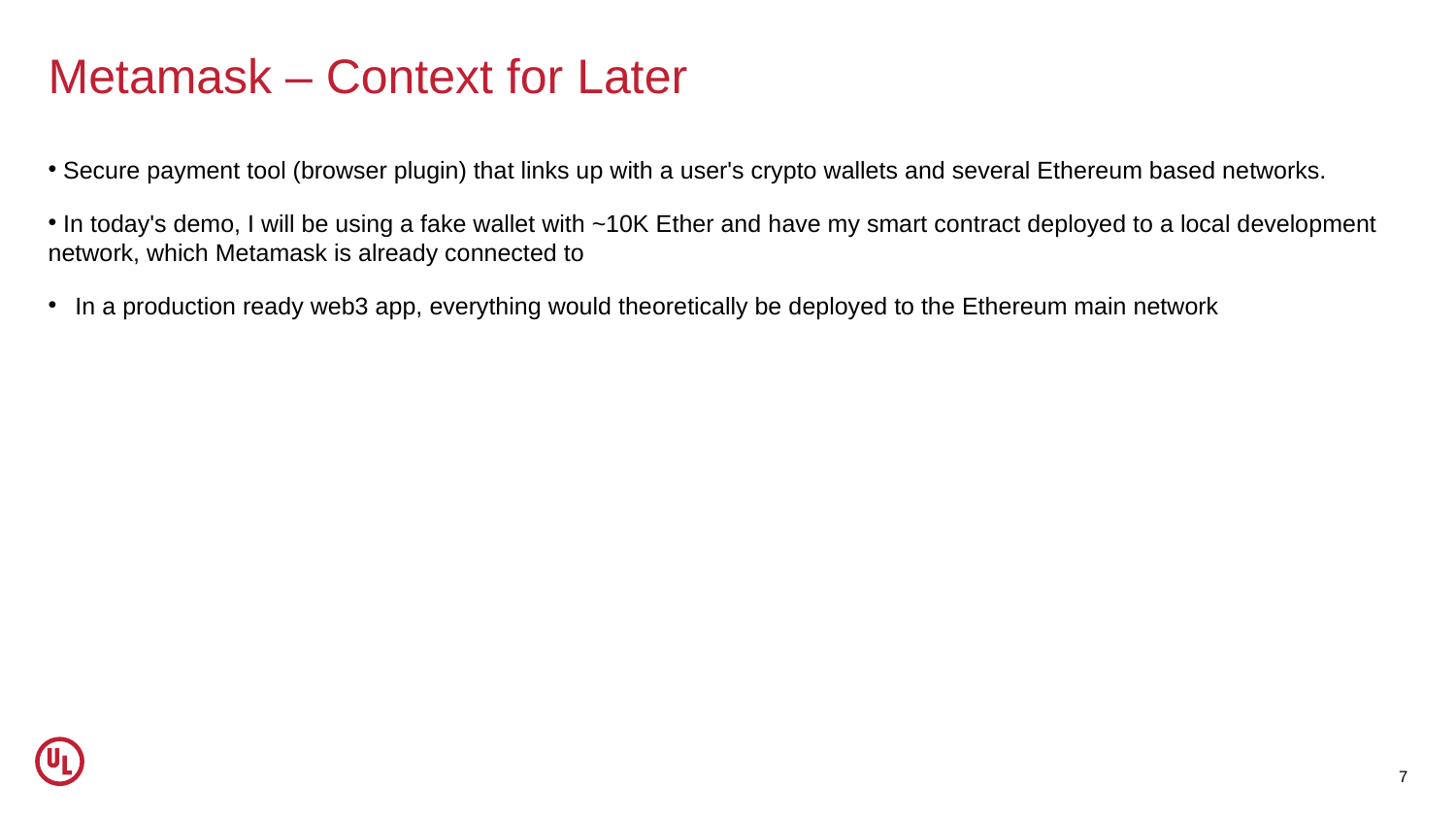

# Metamask – Context for Later
 Secure payment tool (browser plugin) that links up with a user's crypto wallets and several Ethereum based networks.
 In today's demo, I will be using a fake wallet with ~10K Ether and have my smart contract deployed to a local development network, which Metamask is already connected to
In a production ready web3 app, everything would theoretically be deployed to the Ethereum main network
7